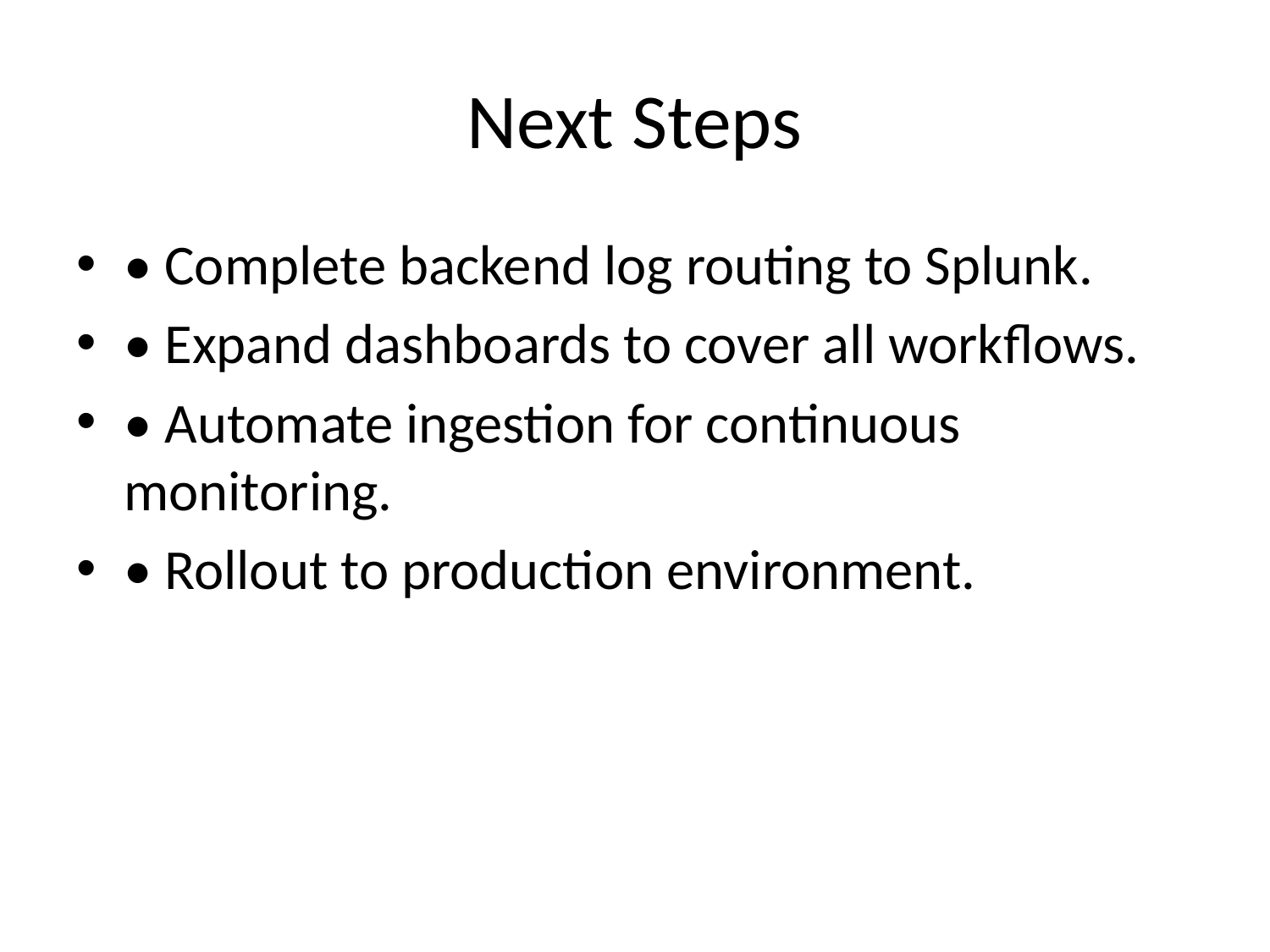

# Next Steps
• Complete backend log routing to Splunk.
• Expand dashboards to cover all workflows.
• Automate ingestion for continuous monitoring.
• Rollout to production environment.